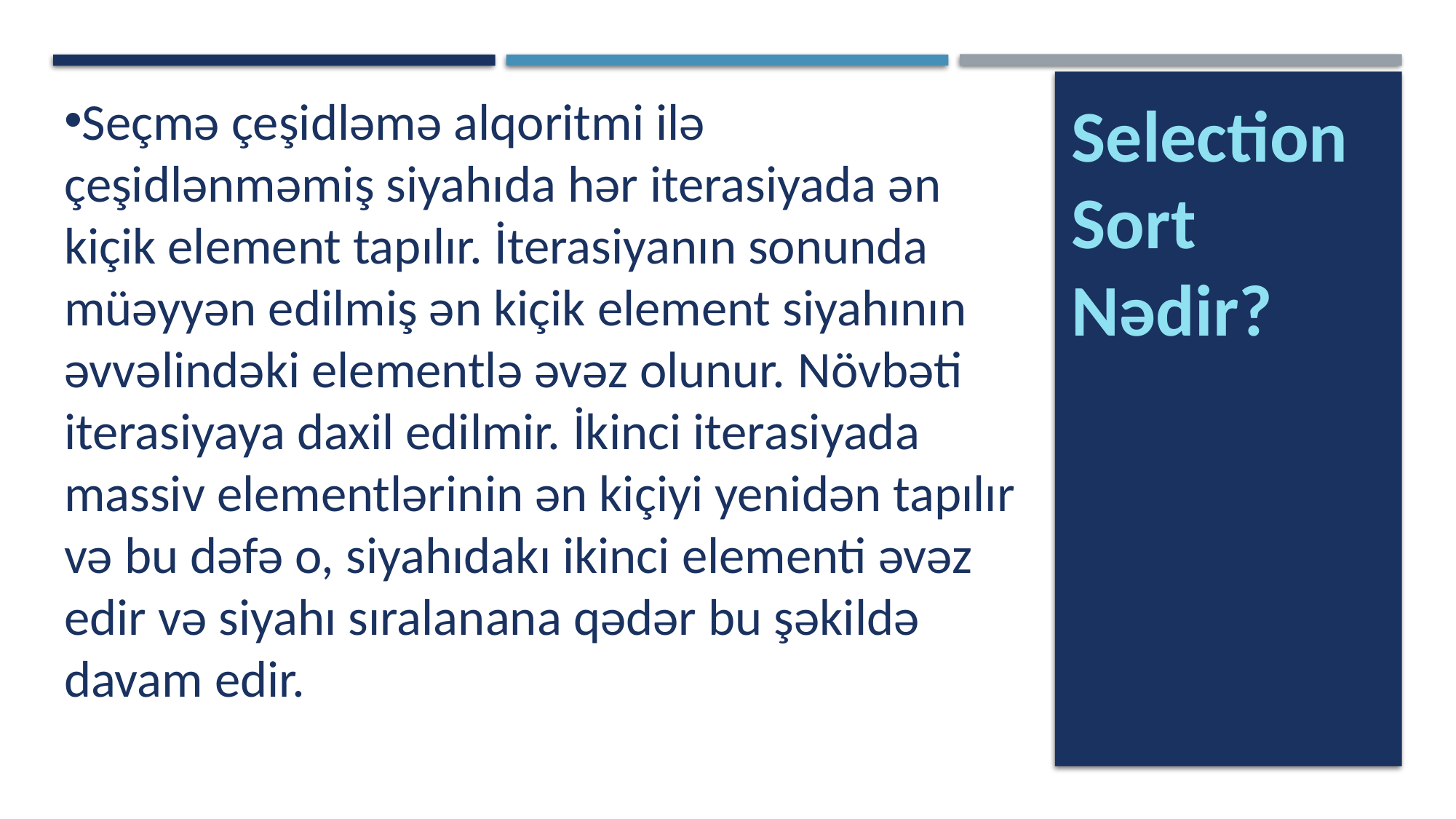

Seçmə çeşidləmə alqoritmi ilə çeşidlənməmiş siyahıda hər iterasiyada ən kiçik element tapılır. İterasiyanın sonunda müəyyən edilmiş ən kiçik element siyahının əvvəlindəki elementlə əvəz olunur. Növbəti iterasiyaya daxil edilmir. İkinci iterasiyada massiv elementlərinin ən kiçiyi yenidən tapılır və bu dəfə o, siyahıdakı ikinci elementi əvəz edir və siyahı sıralanana qədər bu şəkildə davam edir.
Selection Sort Nədir?